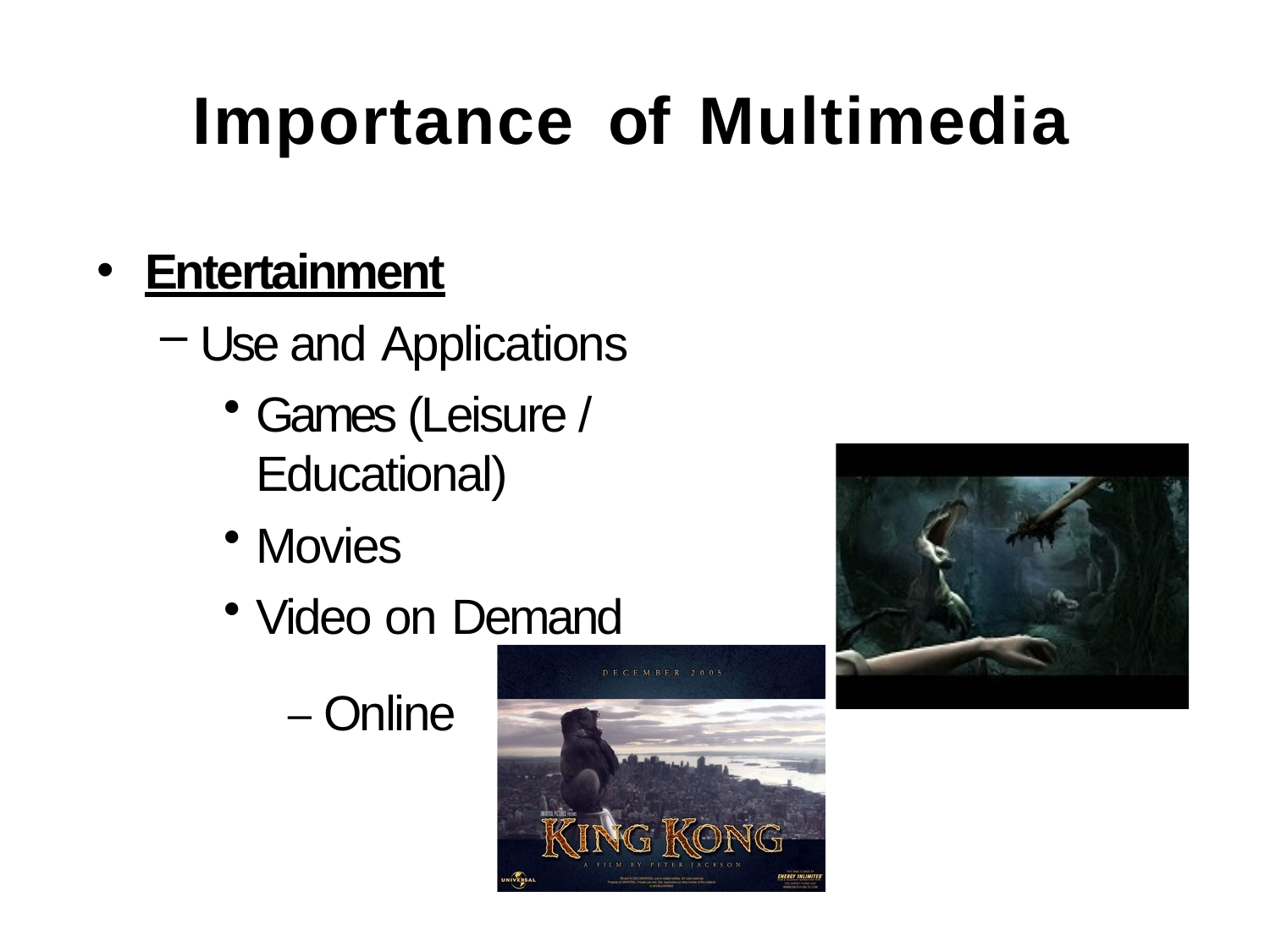

# Importance	of	Multimedia
Entertainment
Use and Applications
Games (Leisure / Educational)
Movies
Video on Demand
– Online
•